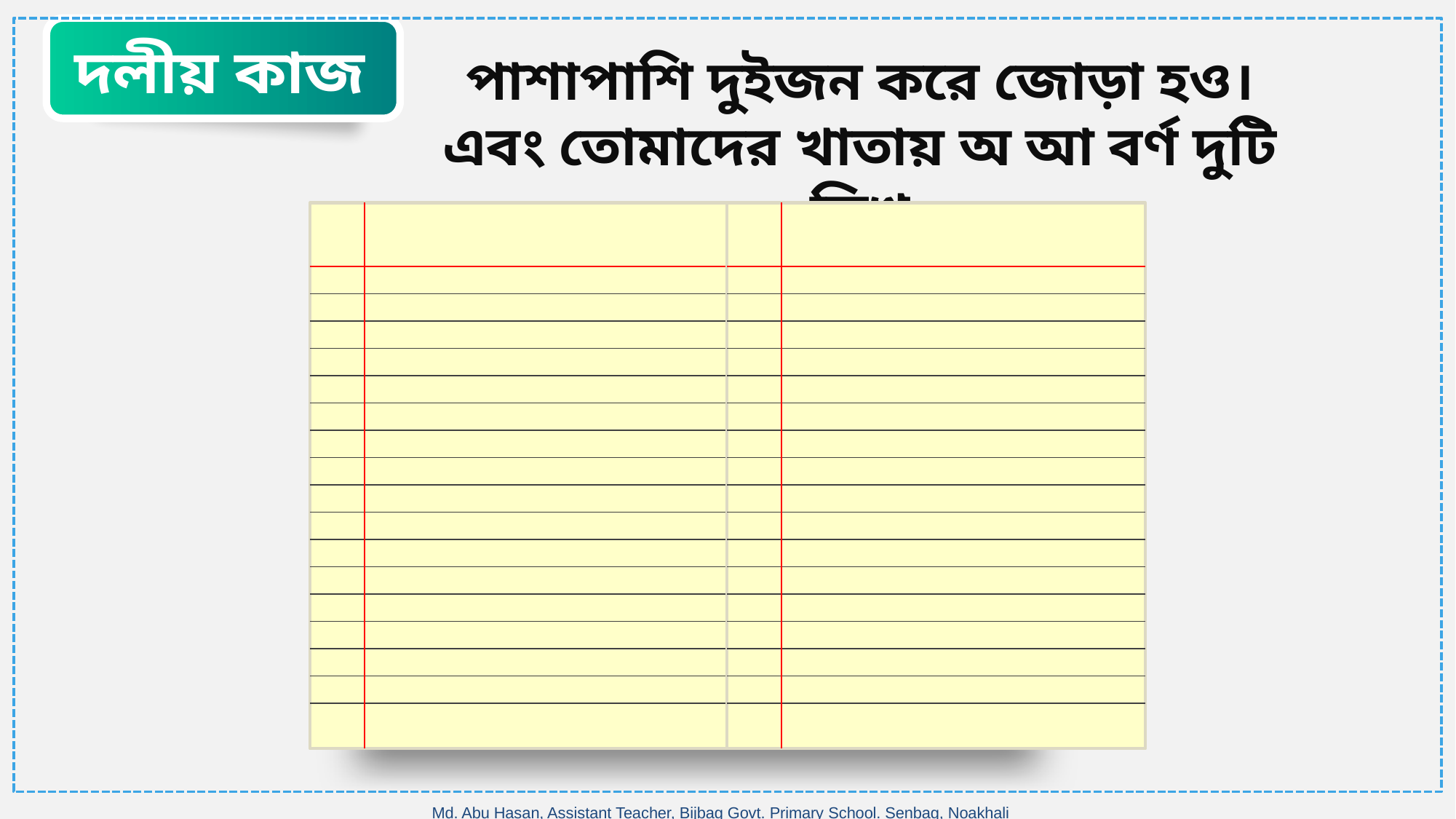

দলীয় কাজ

পাশাপাশি দুইজন করে জোড়া হও। এবং তোমাদের খাতায় অ আ বর্ণ দুটি লিখ